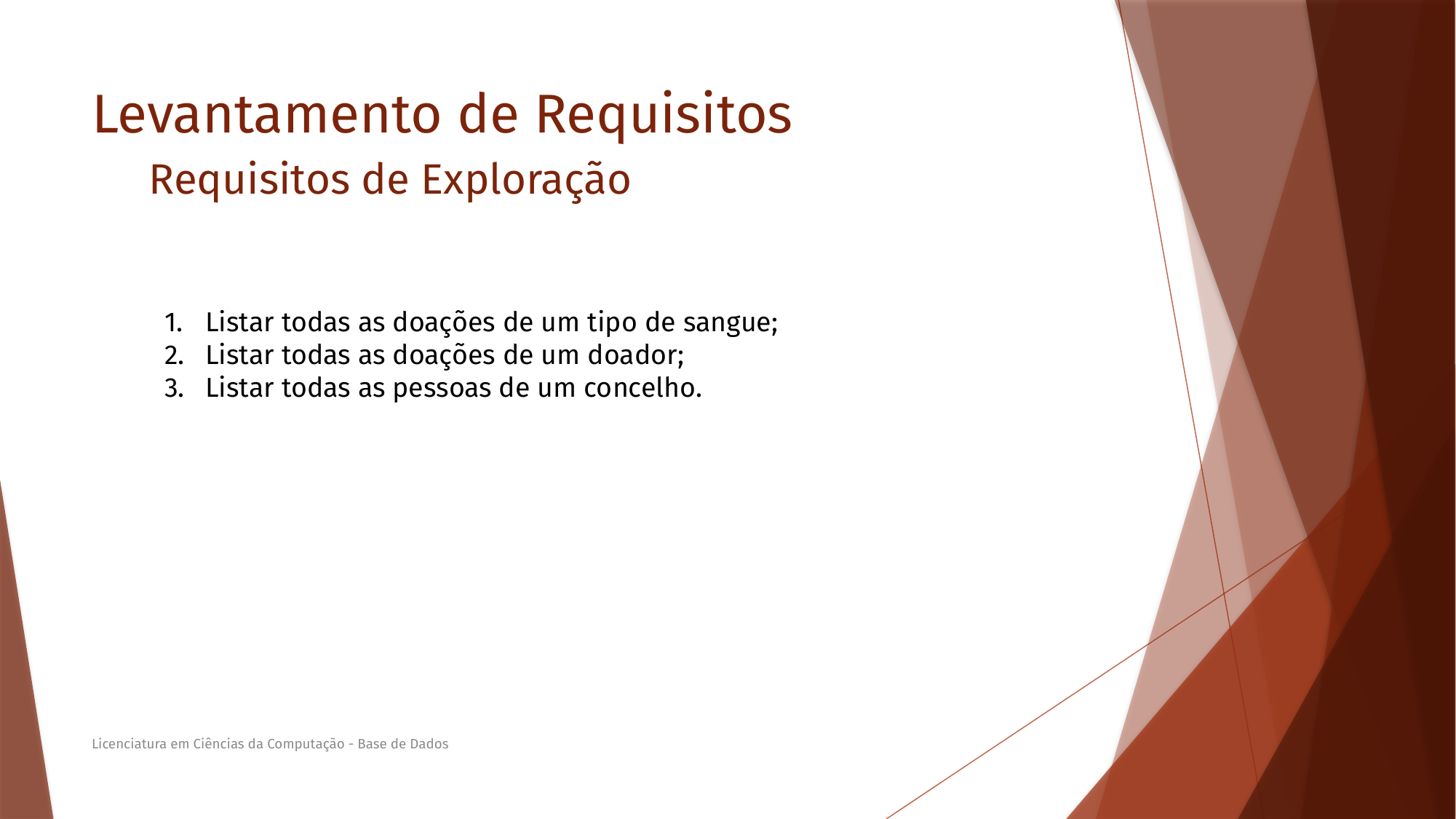

# Levantamento de Requisitos
Requisitos de Exploração
Listar todas as doações de um tipo de sangue;
Listar todas as doações de um doador;
Listar todas as pessoas de um concelho.
Licenciatura em Ciências da Computação - Base de Dados